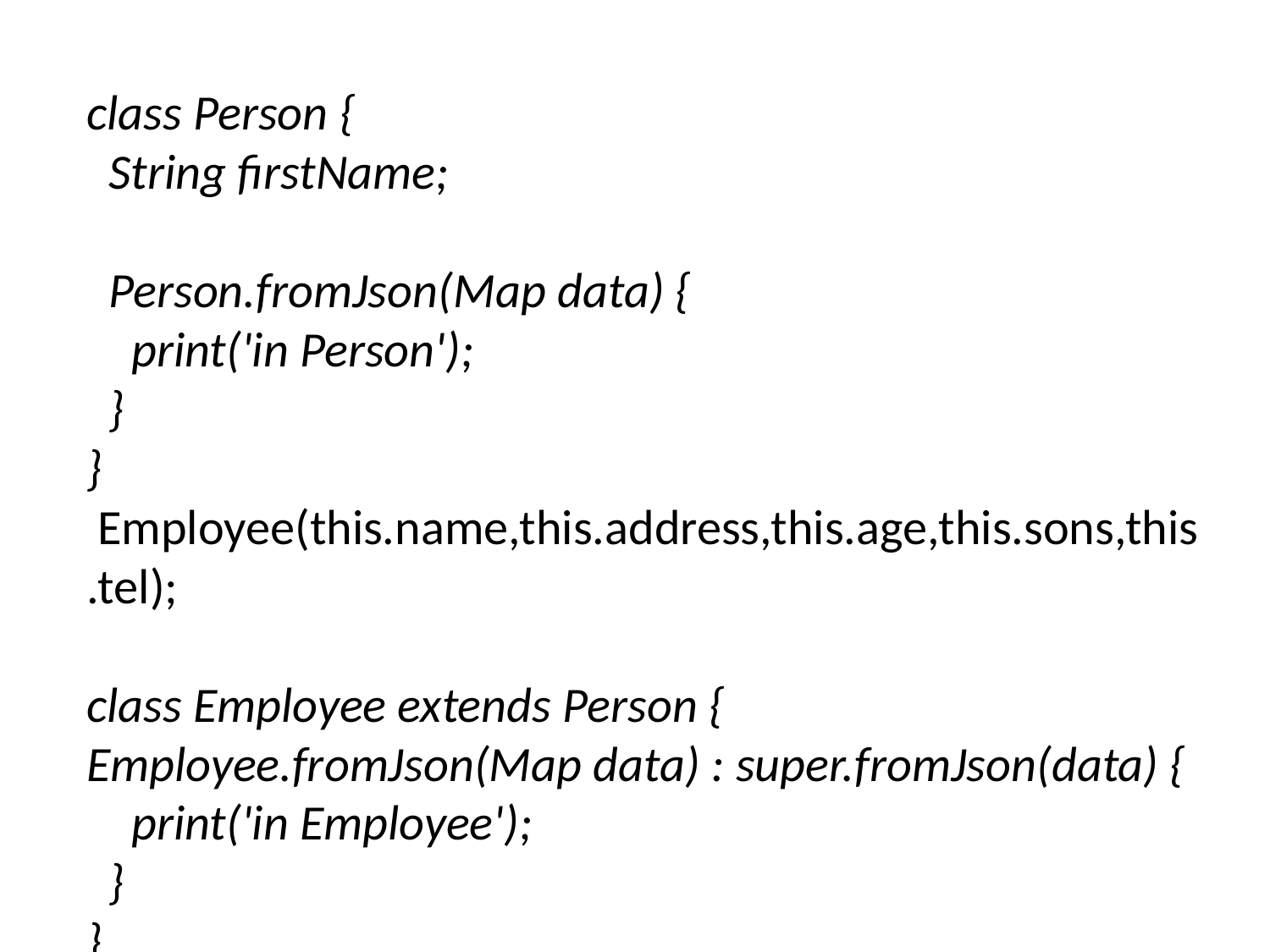

class Person {
  String firstName;

  Person.fromJson(Map data) {
    print('in Person');
  }
}
 Employee(this.name,this.address,this.age,this.sons,this.tel);

class Employee extends Person {
Employee.fromJson(Map data) : super.fromJson(data) {
    print('in Employee');
  }
}